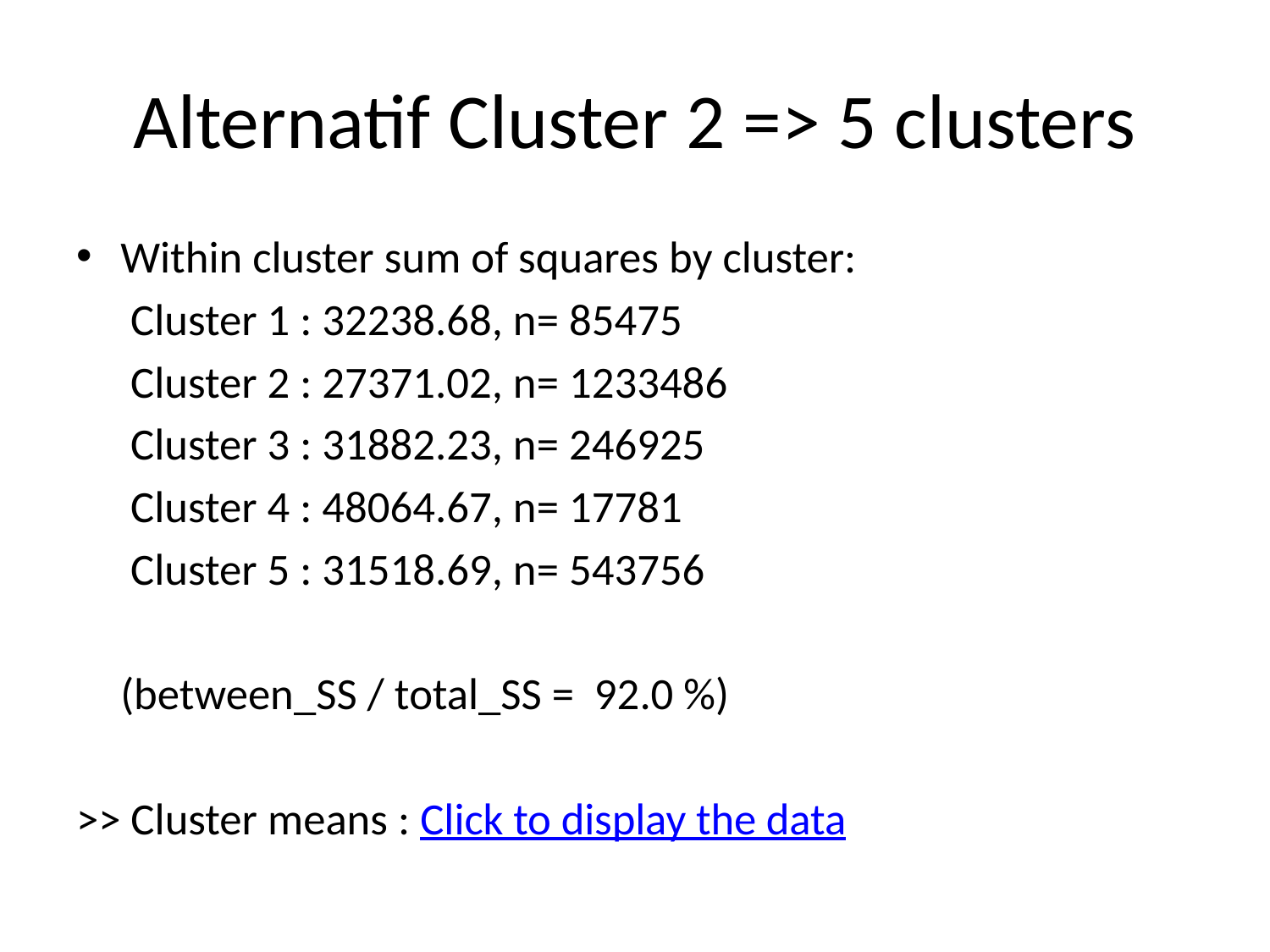

# Alternatif Cluster 2 => 5 clusters
Within cluster sum of squares by cluster:
	 Cluster 1 : 32238.68, n= 85475
	 Cluster 2 : 27371.02, n= 1233486
	 Cluster 3 : 31882.23, n= 246925
	 Cluster 4 : 48064.67, n= 17781
	 Cluster 5 : 31518.69, n= 543756

	(between_SS / total_SS =  92.0 %)

>> Cluster means : Click to display the data